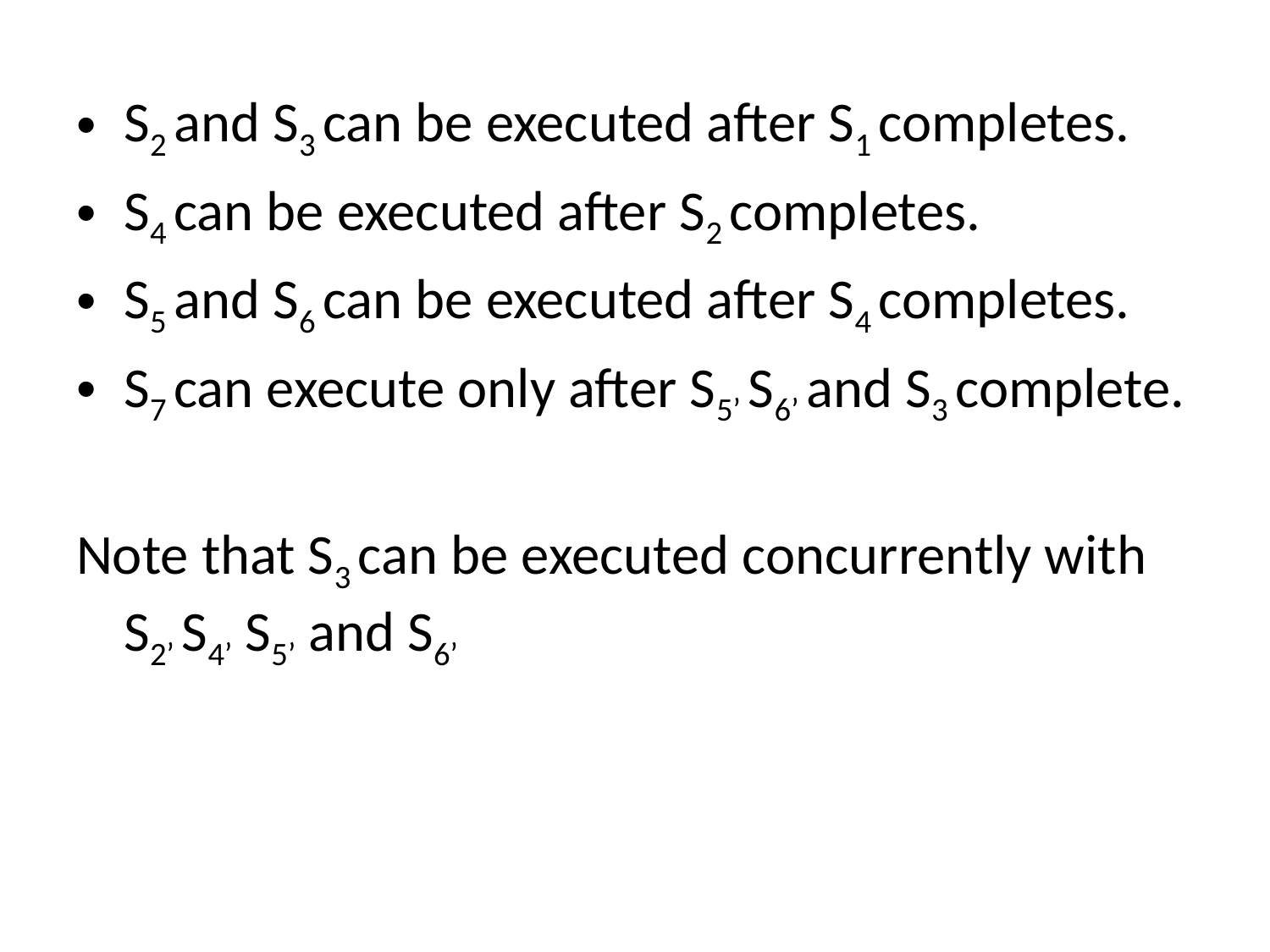

S2 and S3 can be executed after S1 completes.
S4 can be executed after S2 completes.
S5 and S6 can be executed after S4 completes.
S7 can execute only after S5’ S6’ and S3 complete.

Note that S3 can be executed concurrently with S2’ S4’ S5’ and S6’